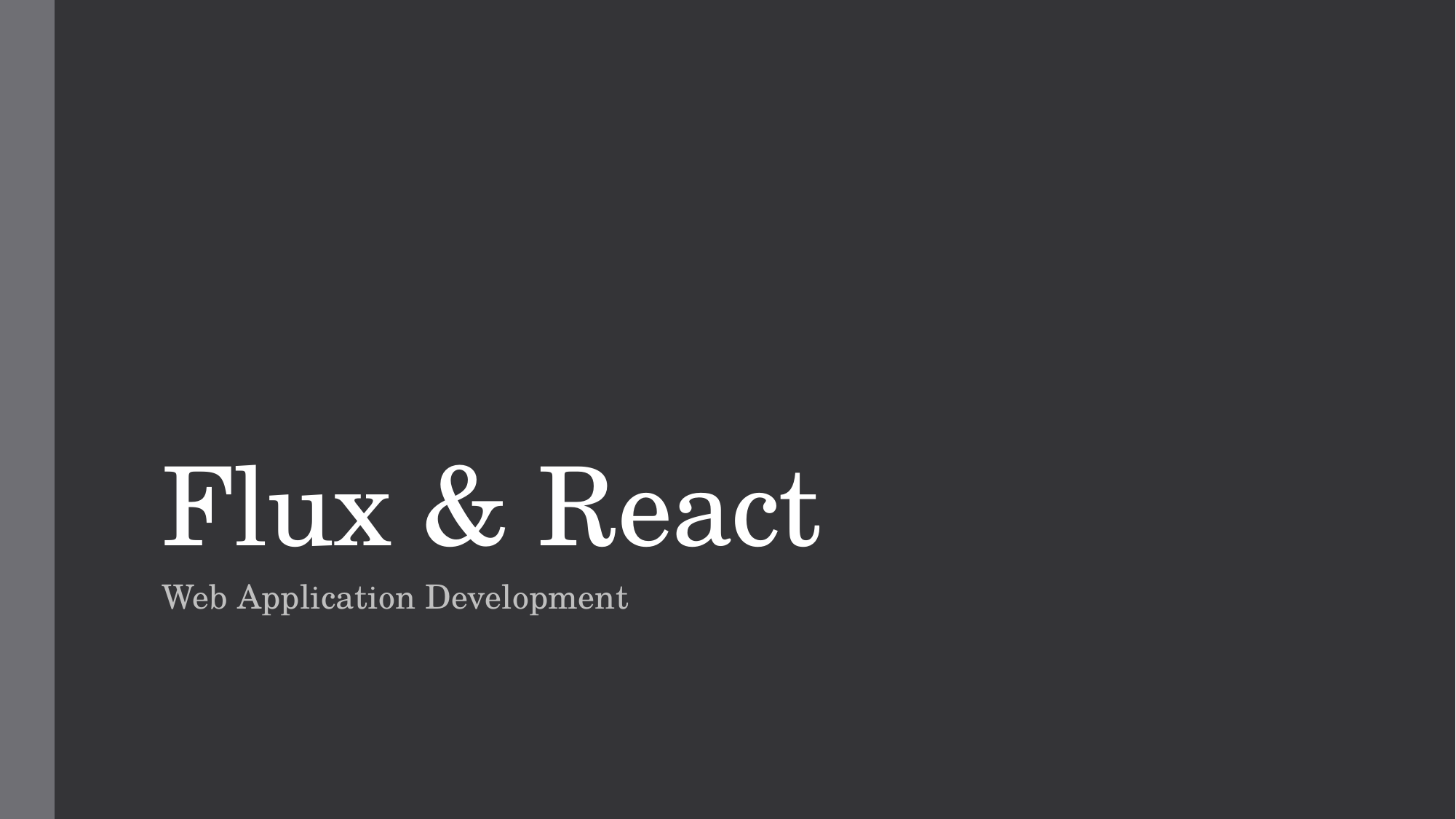

# Flux & React
Web Application Development